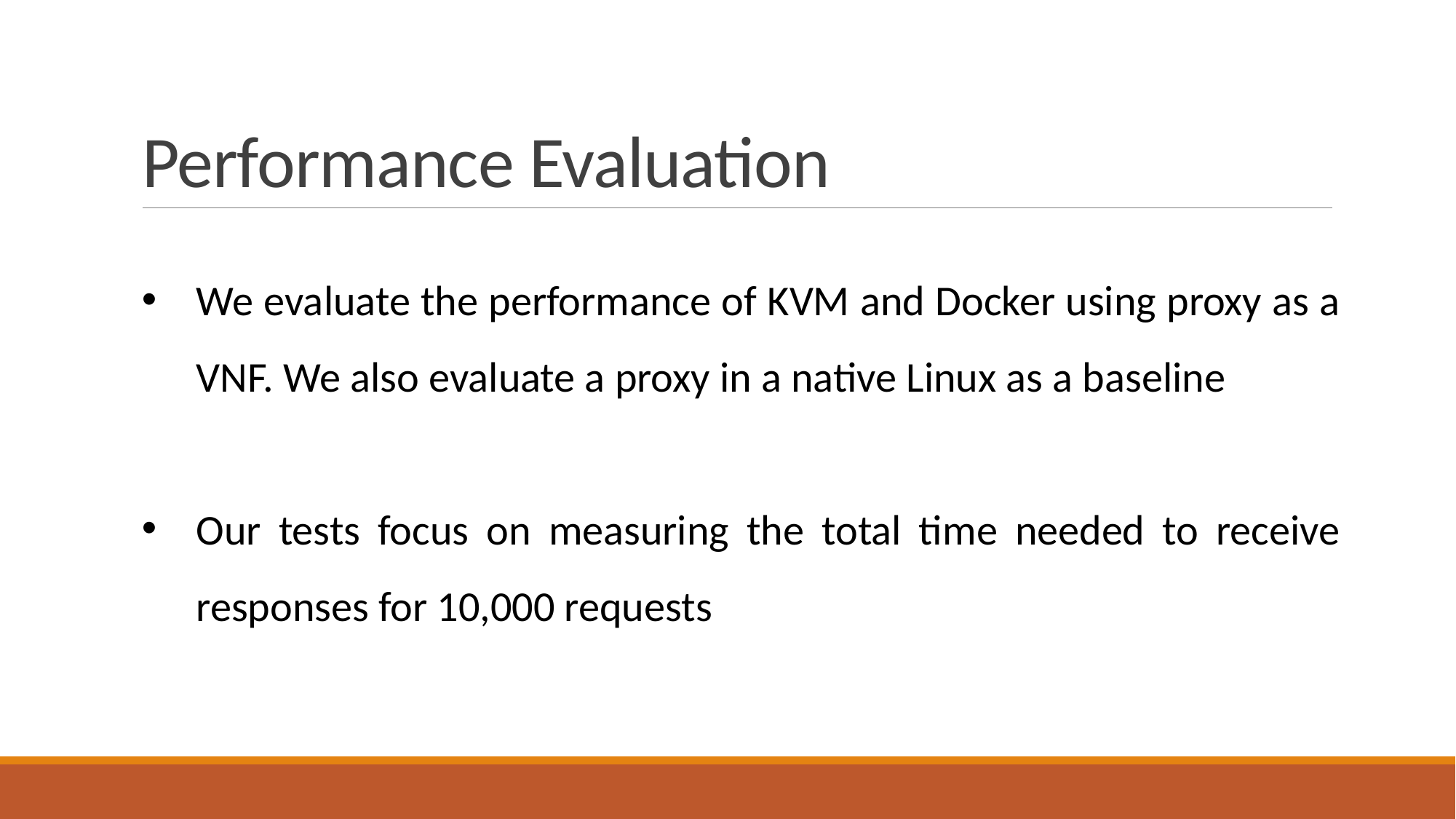

# Performance Evaluation
We evaluate the performance of KVM and Docker using proxy as a VNF. We also evaluate a proxy in a native Linux as a baseline

Our tests focus on measuring the total time needed to receive responses for 10,000 requests